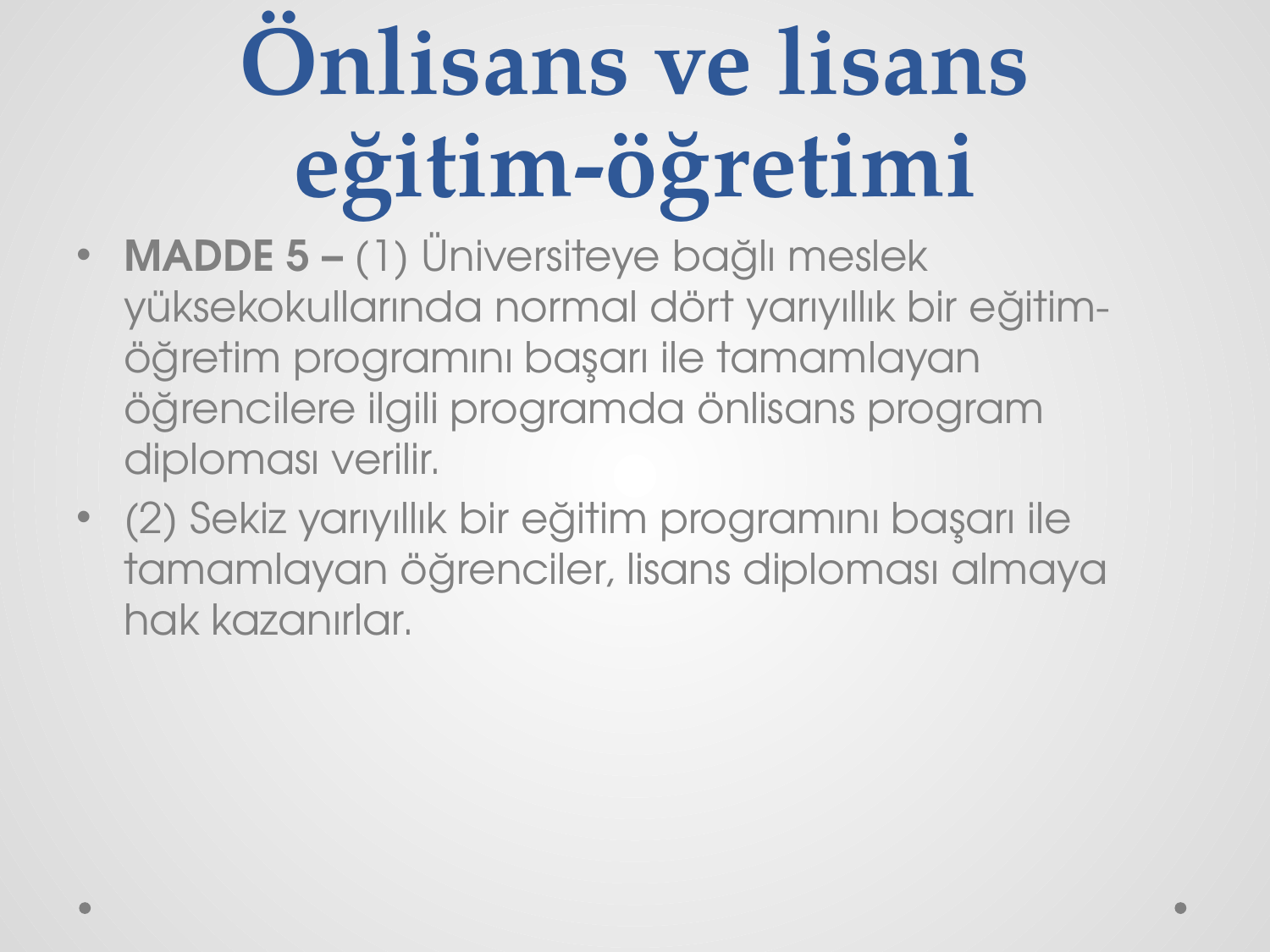

# Önlisans ve lisans eğitim-öğretimi
MADDE 5 – (1) Üniversiteye bağlı meslek yüksekokullarında normal dört yarıyıllık bir eğitim-öğretim programını başarı ile tamamlayan öğrencilere ilgili programda önlisans program diploması verilir.
(2) Sekiz yarıyıllık bir eğitim programını başarı ile tamamlayan öğrenciler, lisans diploması almaya hak kazanırlar.